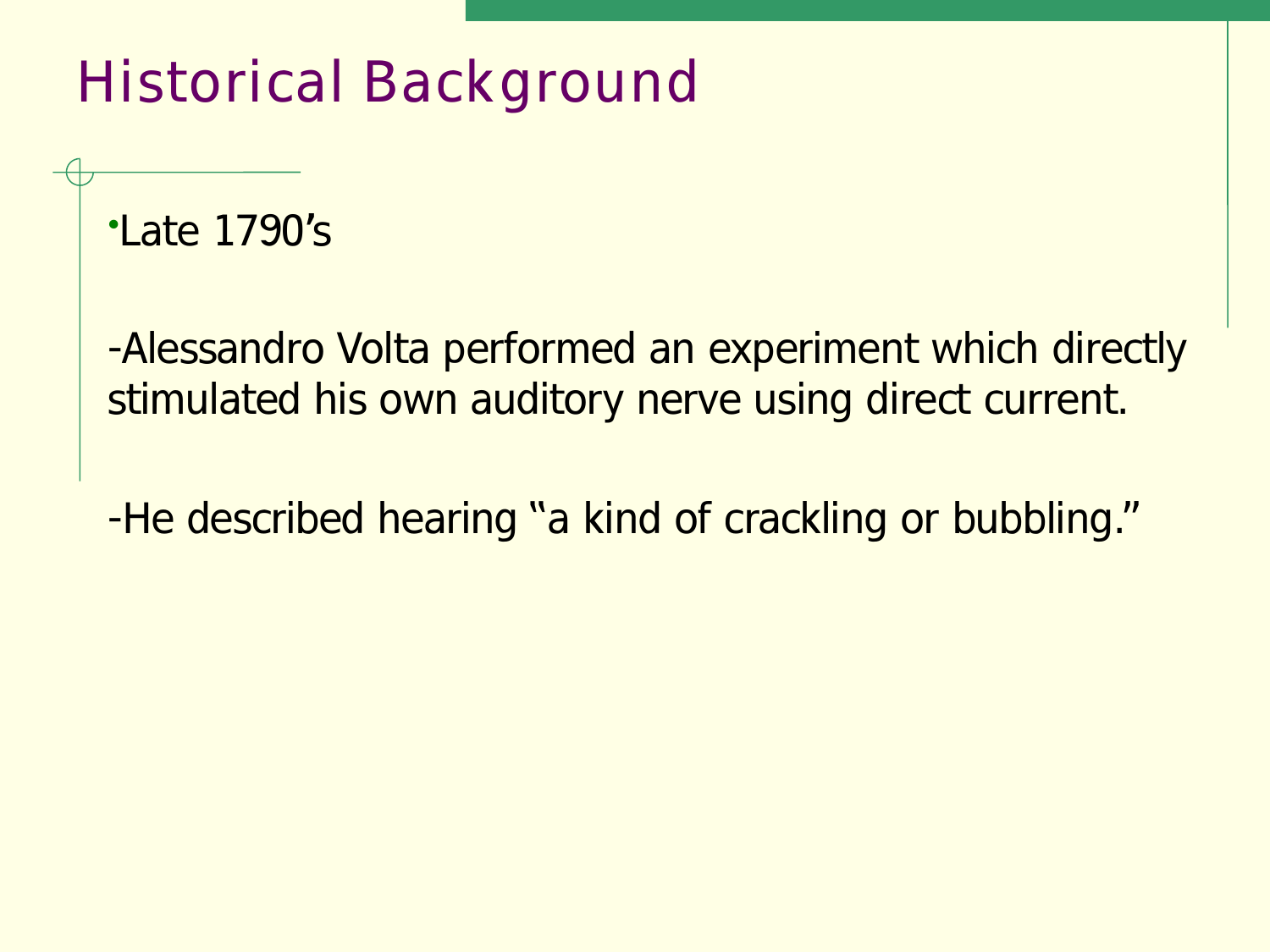

# Historical Background
Late 1790’s

-Alessandro Volta performed an experiment which directly stimulated his own auditory nerve using direct current.

-He described hearing “a kind of crackling or bubbling.”